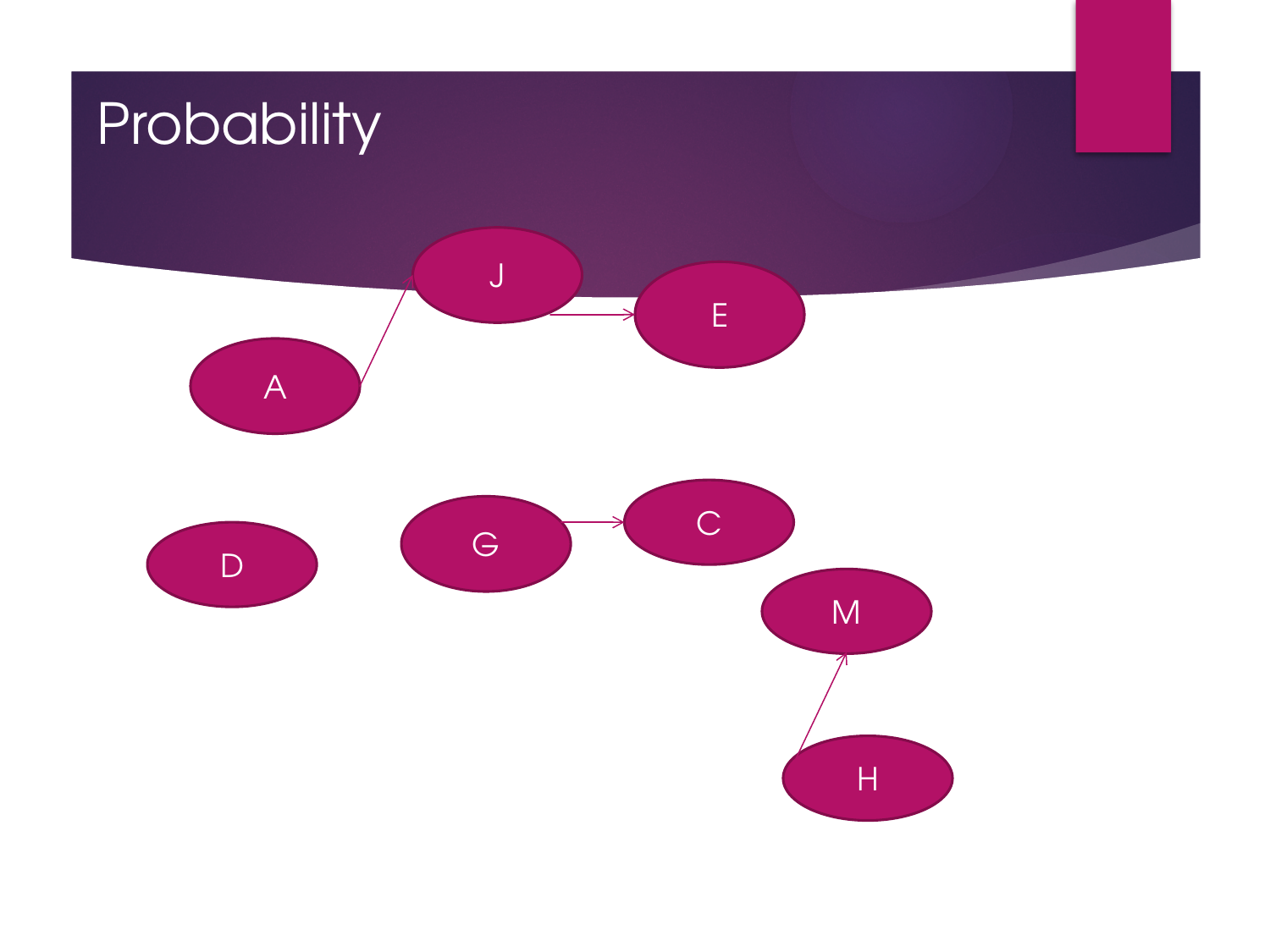

# Probability
J
E
A
C
G
D
M
H